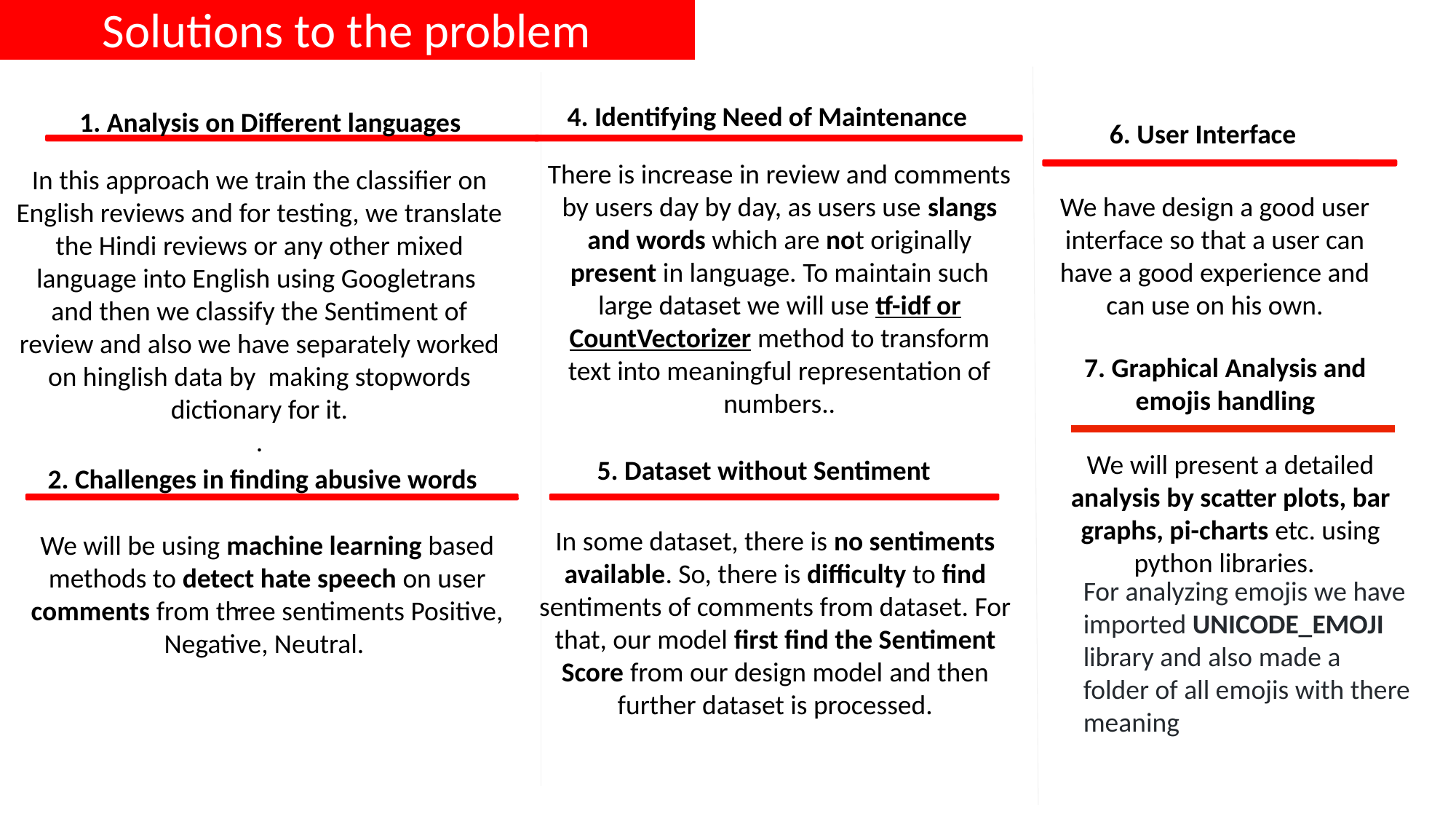

Solutions to the problem

4. Identifying Need of Maintenance
1. Analysis on Different languages
6. User Interface

There is increase in review and comments by users day by day, as users use slangs and words which are not originally present in language. To maintain such large dataset we will use tf-idf or CountVectorizer method to transform text into meaningful representation of numbers..

In this approach we train the classifier on English reviews and for testing, we translate the Hindi reviews or any other mixed language into English using Googletrans  and then we classify the Sentiment of review and also we have separately worked on hinglish data by  making stopwords dictionary for it.
.

We have design a good user interface so that a user can have a good experience and can use on his own.
7. Graphical Analysis and emojis handling

We will present a detailed analysis by scatter plots, bar graphs, pi-charts etc. using python libraries.
5. Dataset without Sentiment

2. Challenges in finding abusive words

In some dataset, there is no sentiments available. So, there is difficulty to find sentiments of comments from dataset. For that, our model first find the Sentiment Score from our design model and then further dataset is processed.
We will be using machine learning based methods to detect hate speech on user comments from three sentiments Positive, Negative, Neutral.
For analyzing emojis we have imported UNICODE_EMOJI library and also made a folder of all emojis with there meaning
.